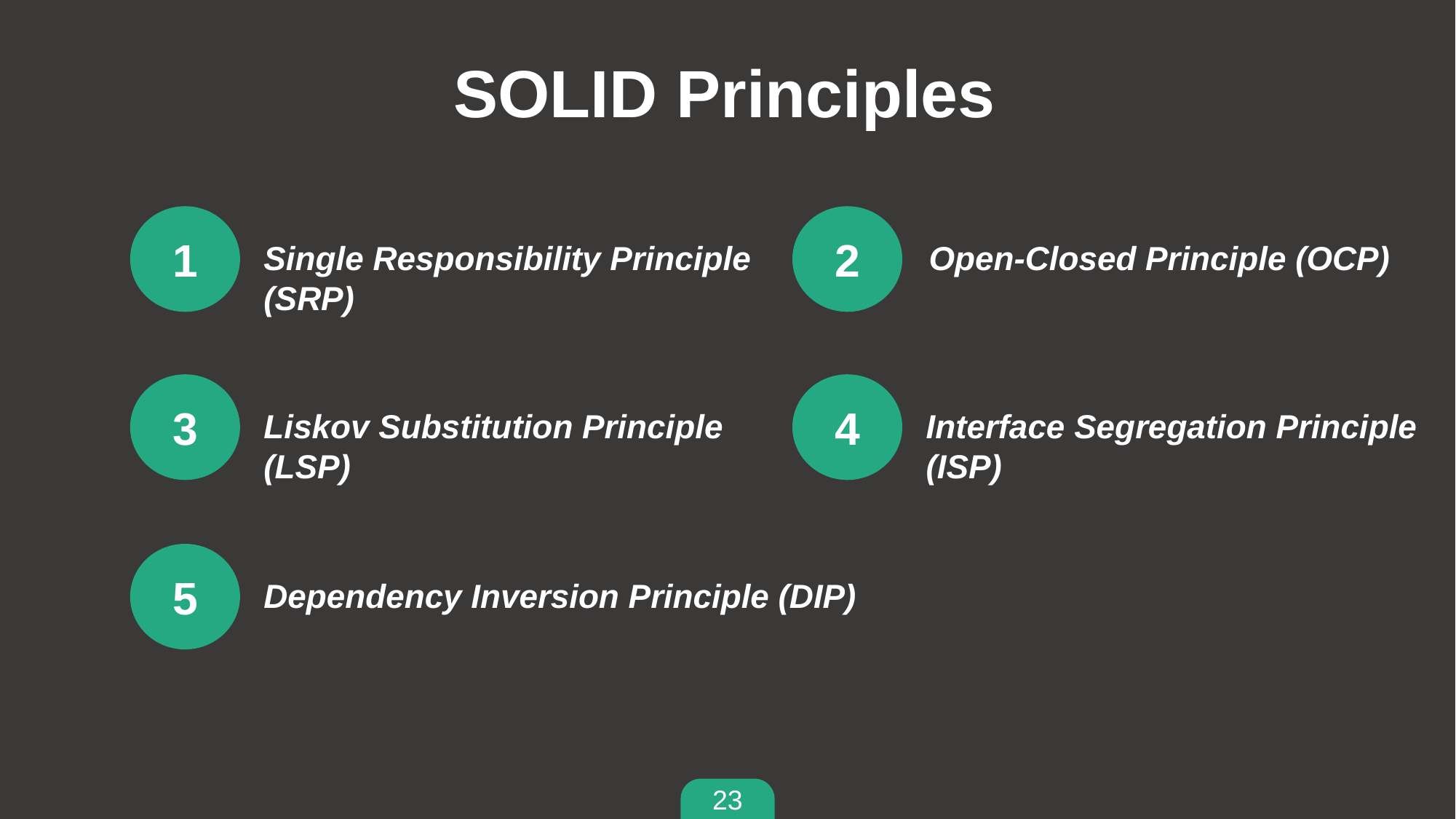

# SOLID Principles
1
2
Single Responsibility Principle (SRP)
Open-Closed Principle (OCP)
3
4
Liskov Substitution Principle (LSP)
Interface Segregation Principle (ISP)
5
Dependency Inversion Principle (DIP)